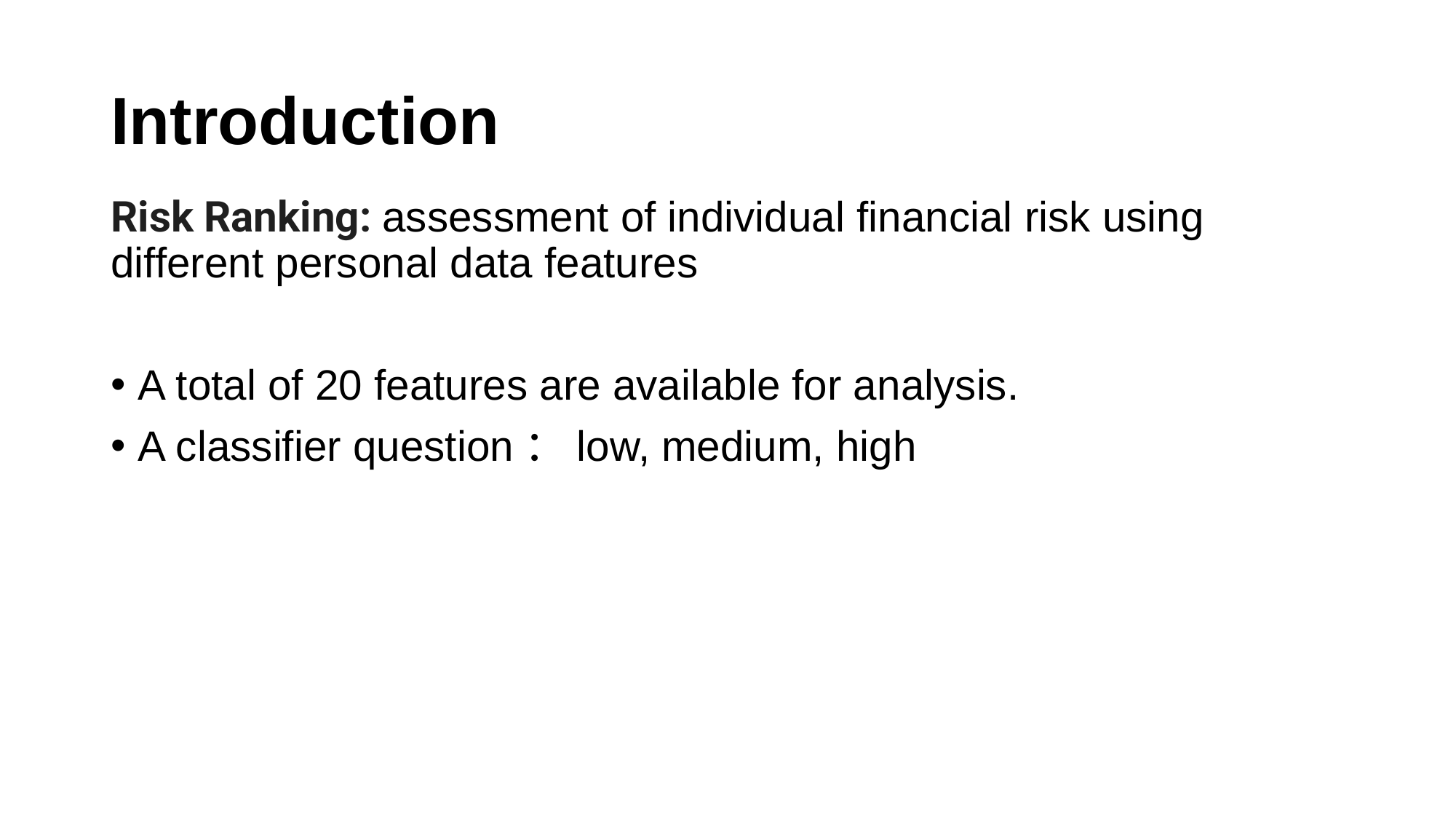

# Introduction
Risk Ranking: assessment of individual financial risk using different personal data features

A total of 20 features are available for analysis.
A classifier question：low, medium, high